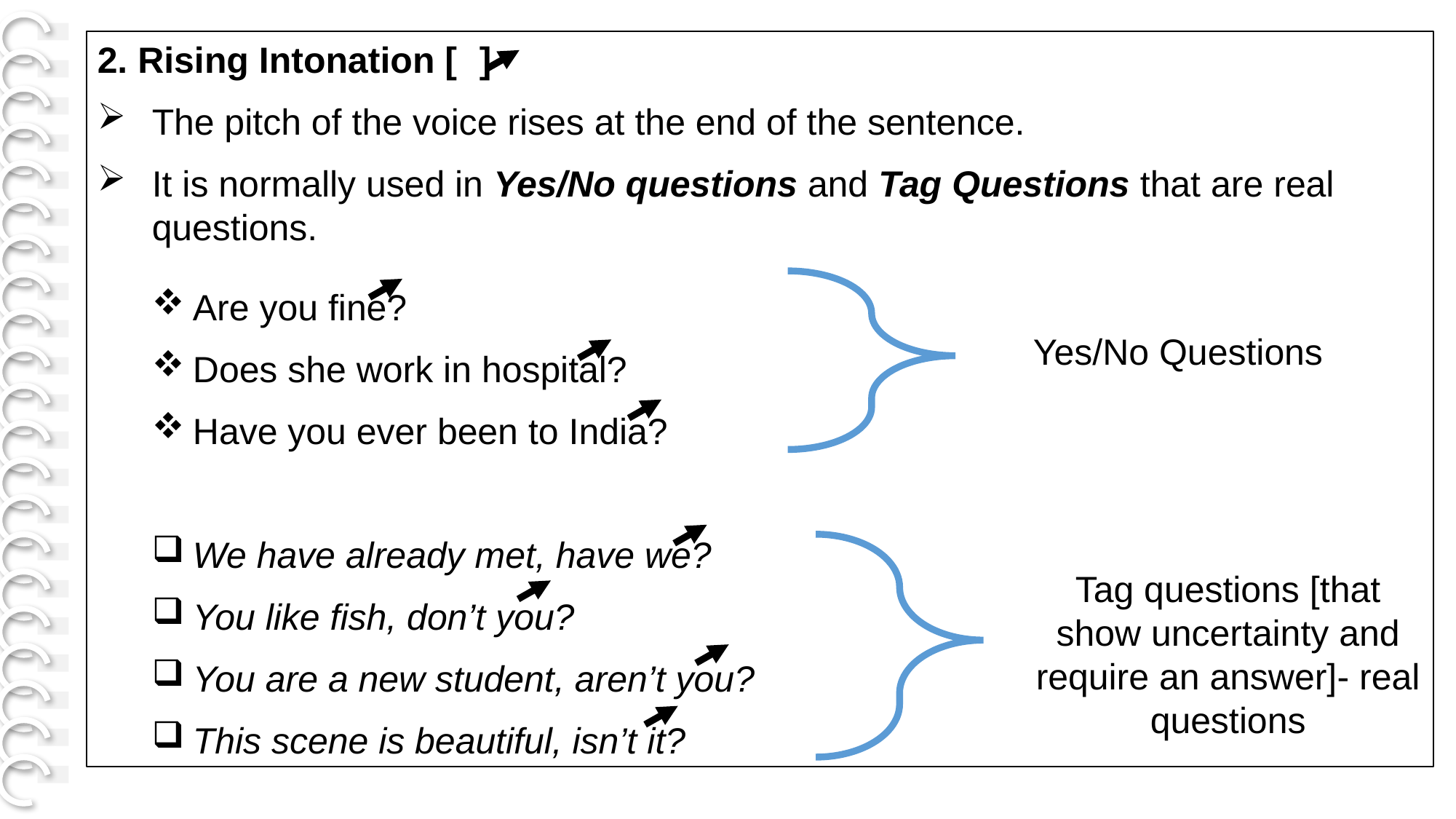

[Page. 42]

2. Rising Intonation [	]
The pitch of the voice rises at the end of the sentence.
It is normally used in Yes/No questions and Tag Questions that are real questions.
Are you fine?
Does she work in hospital?
Have you ever been to India?

We have already met, have we?
You like fish, don’t you?
You are a new student, aren’t you?
This scene is beautiful, isn’t it?

Yes/No Questions

Tag questions [that show uncertainty and require an answer]- real questions